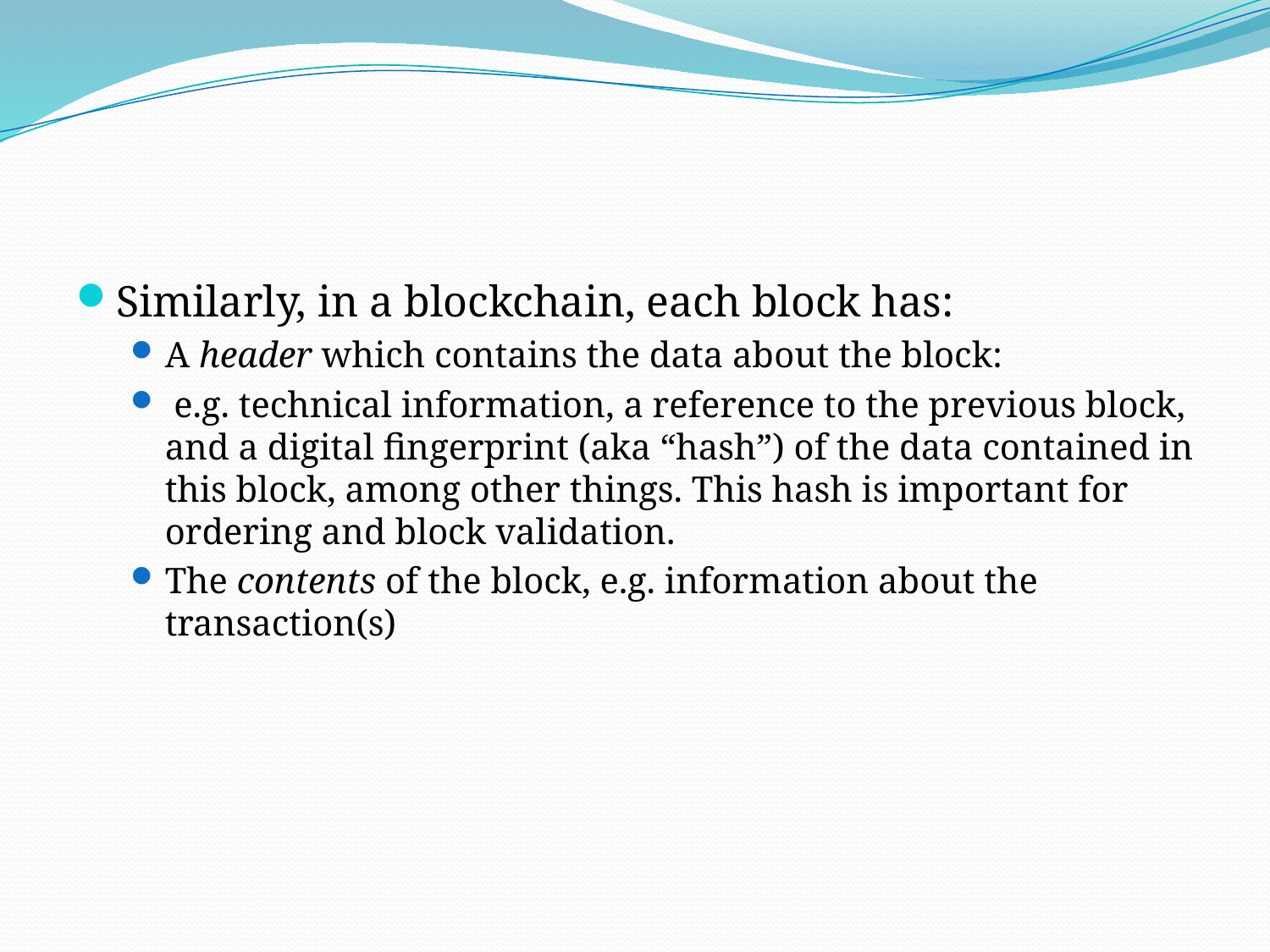

Similarly, in a blockchain, each block has:
A header which contains the data about the block:
 e.g. technical information, a reference to the previous block, and a digital fingerprint (aka “hash”) of the data contained in this block, among other things. This hash is important for ordering and block validation.
The contents of the block, e.g. information about the transaction(s)